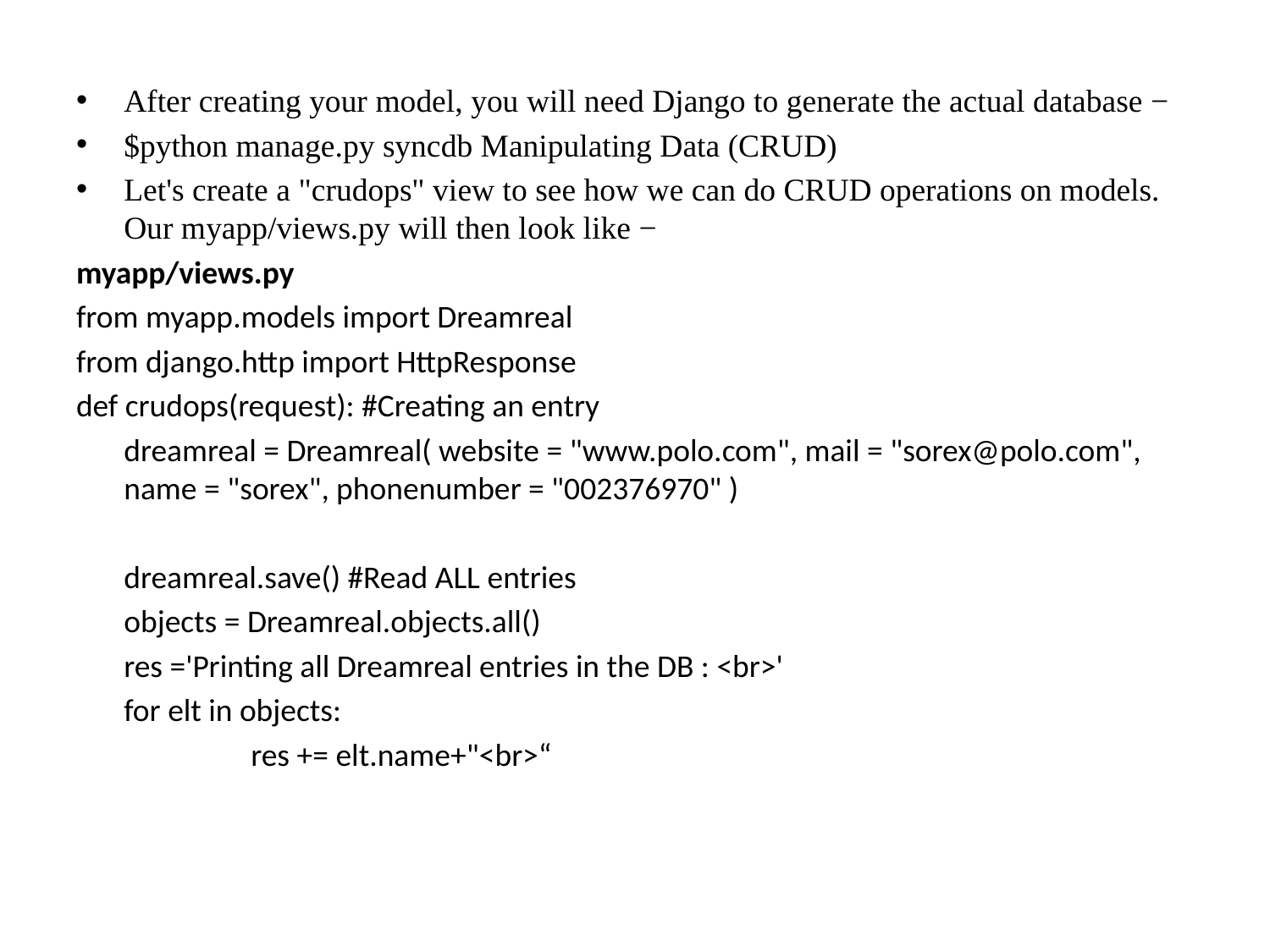

After creating your model, you will need Django to generate the actual database −
$python manage.py syncdb Manipulating Data (CRUD)
Let's create a "crudops" view to see how we can do CRUD operations on models. Our myapp/views.py will then look like −
myapp/views.py
from myapp.models import Dreamreal
from django.http import HttpResponse
def crudops(request): #Creating an entry
	dreamreal = Dreamreal( website = "www.polo.com", mail = "sorex@polo.com", name = "sorex", phonenumber = "002376970" )

	dreamreal.save() #Read ALL entries
	objects = Dreamreal.objects.all()
	res ='Printing all Dreamreal entries in the DB : <br>'
	for elt in objects:
		res += elt.name+"<br>“